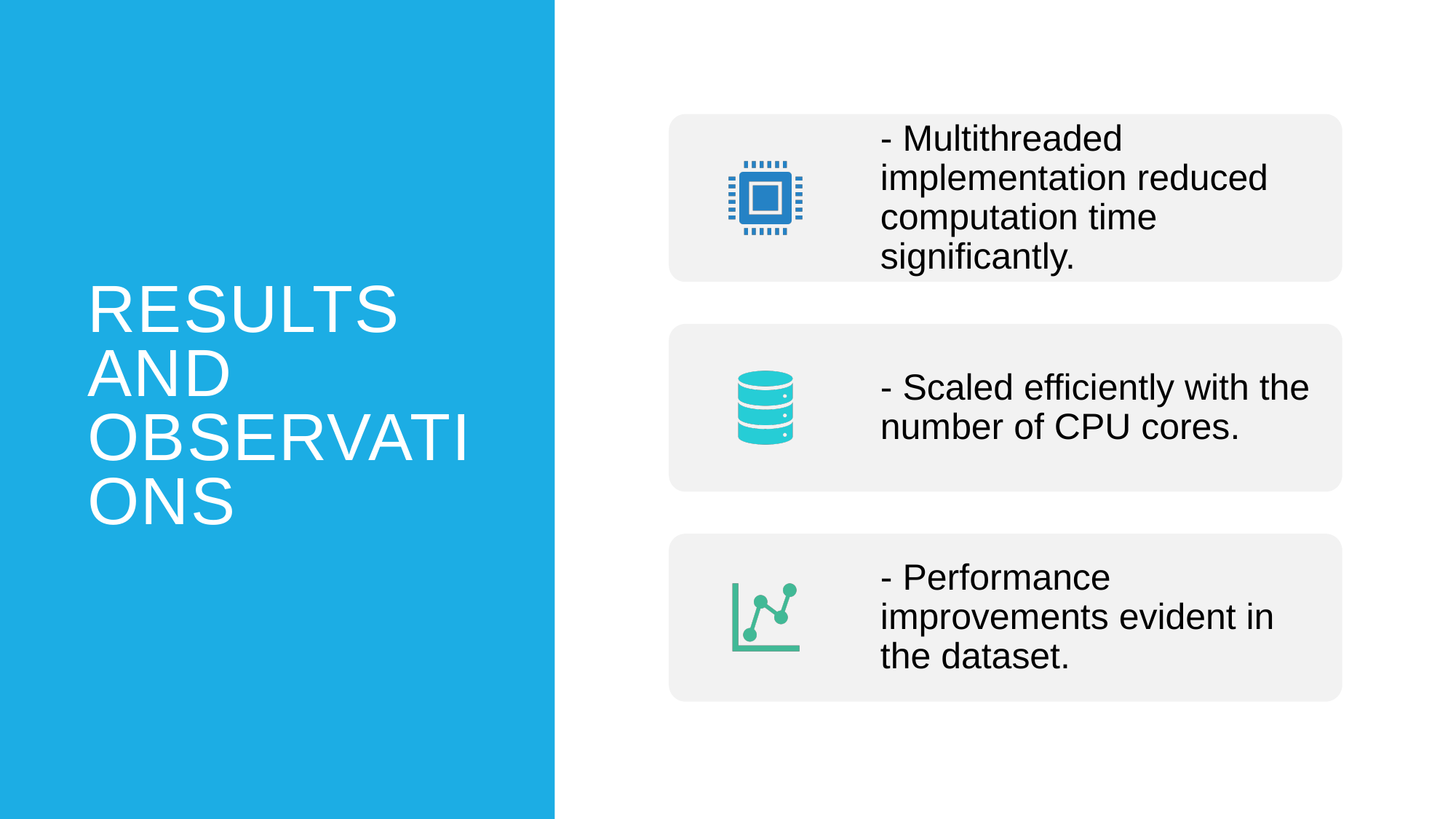

# Results and Observations
- Multithreaded implementation reduced computation time significantly.
- Scaled efficiently with the number of CPU cores.
- Performance improvements evident in the dataset.